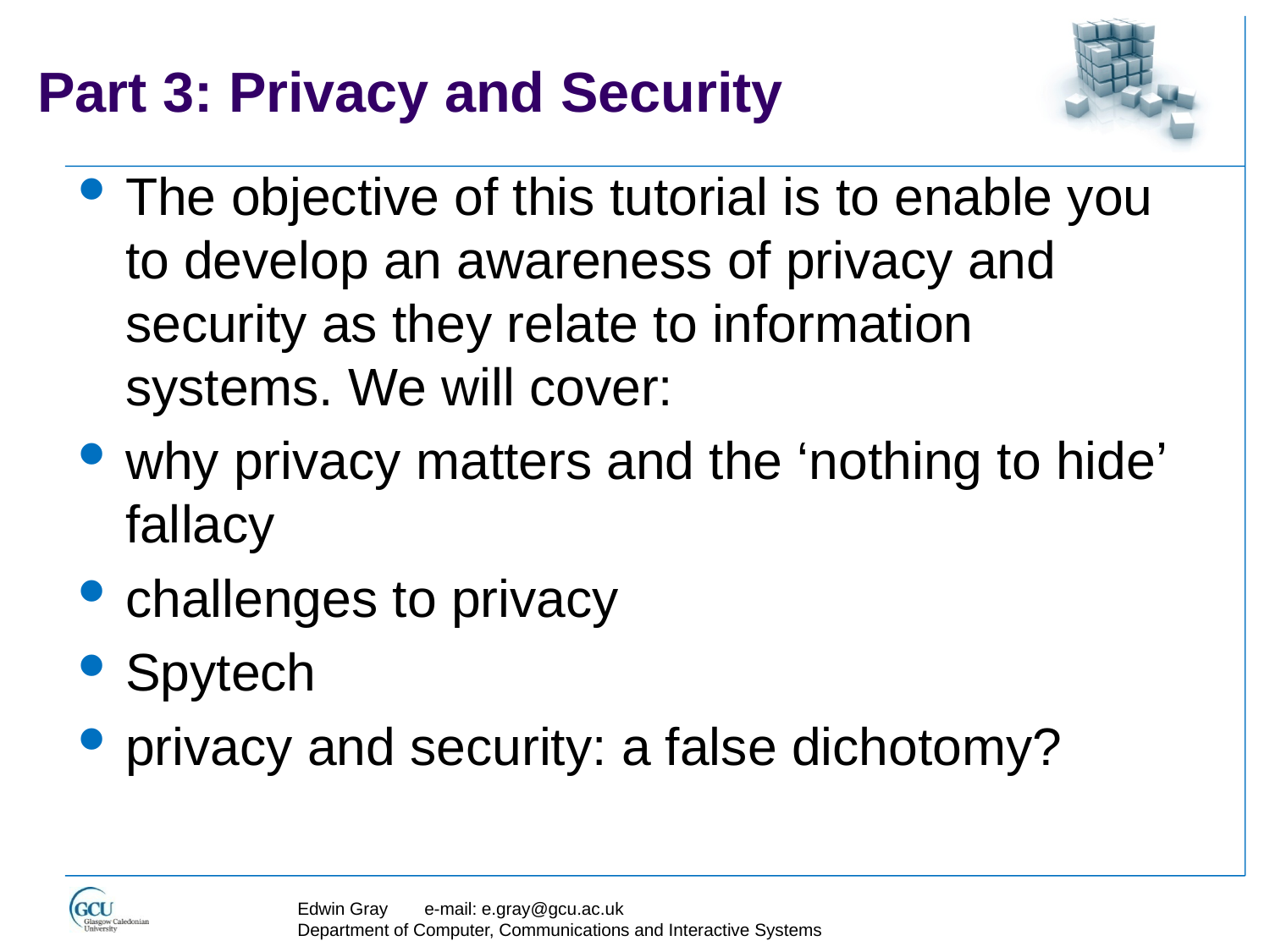

# Part 3: Privacy and Security
The objective of this tutorial is to enable you to develop an awareness of privacy and security as they relate to information systems. We will cover:
why privacy matters and the ‘nothing to hide’ fallacy
challenges to privacy
Spytech
privacy and security: a false dichotomy?

Edwin Gray	e-mail: e.gray@gcu.ac.uk
Department of Computer, Communications and Interactive Systems